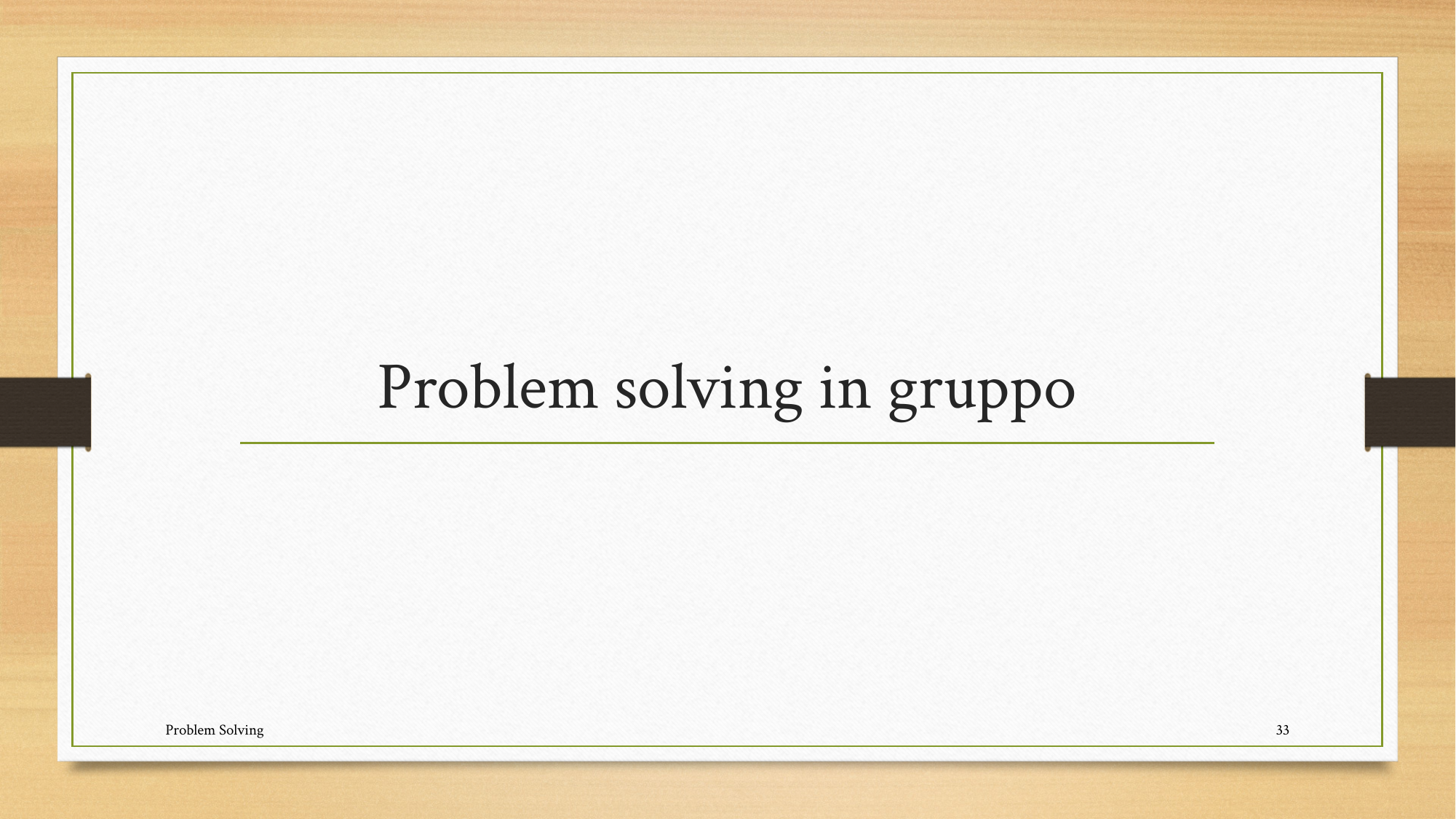

# Problem solving in gruppo

Problem Solving
33